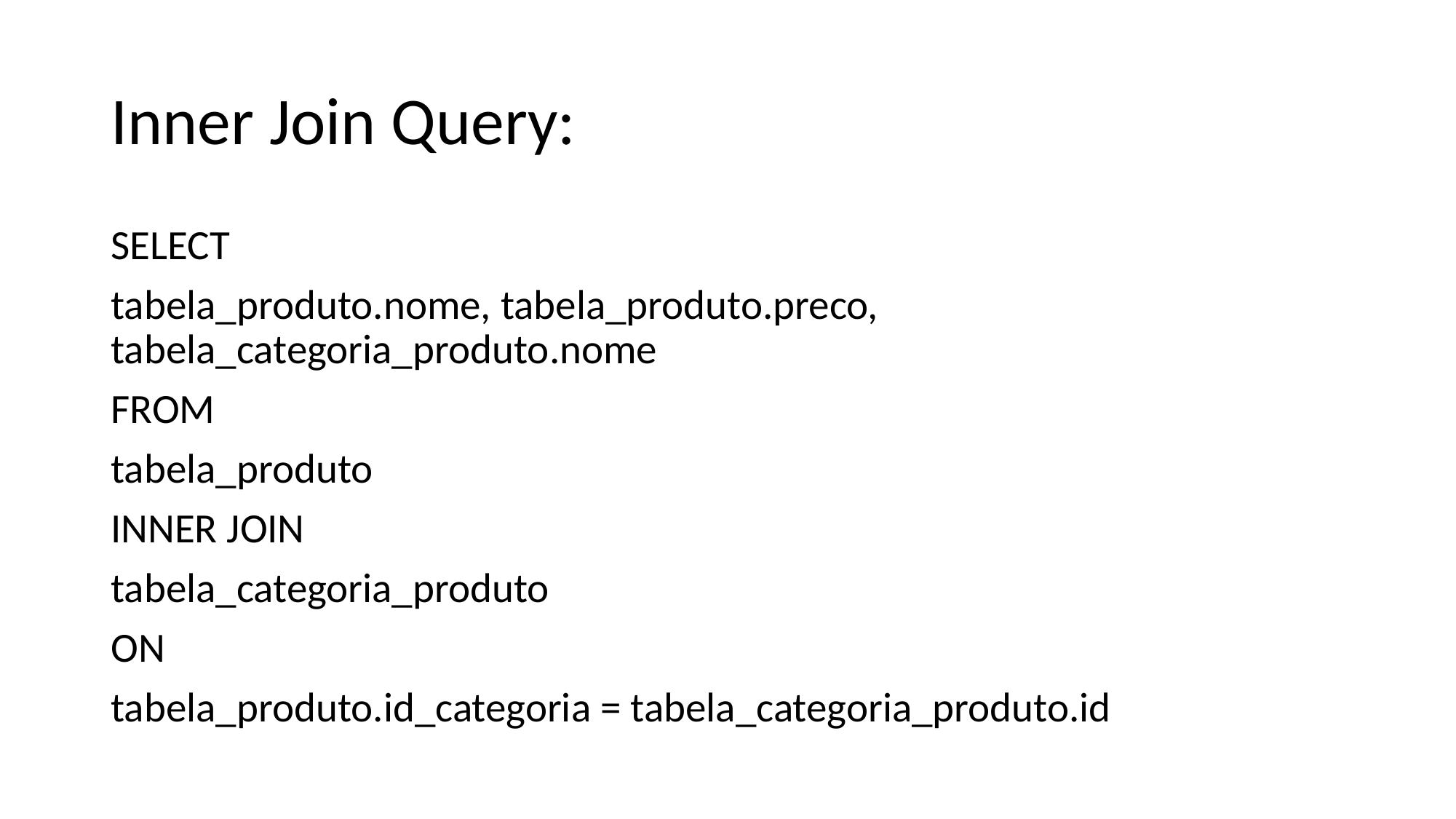

# Inner Join Query:
SELECT
tabela_produto.nome, tabela_produto.preco,    tabela_categoria_produto.nome
FROM
tabela_produto
INNER JOIN
tabela_categoria_produto
ON
tabela_produto.id_categoria = tabela_categoria_produto.id